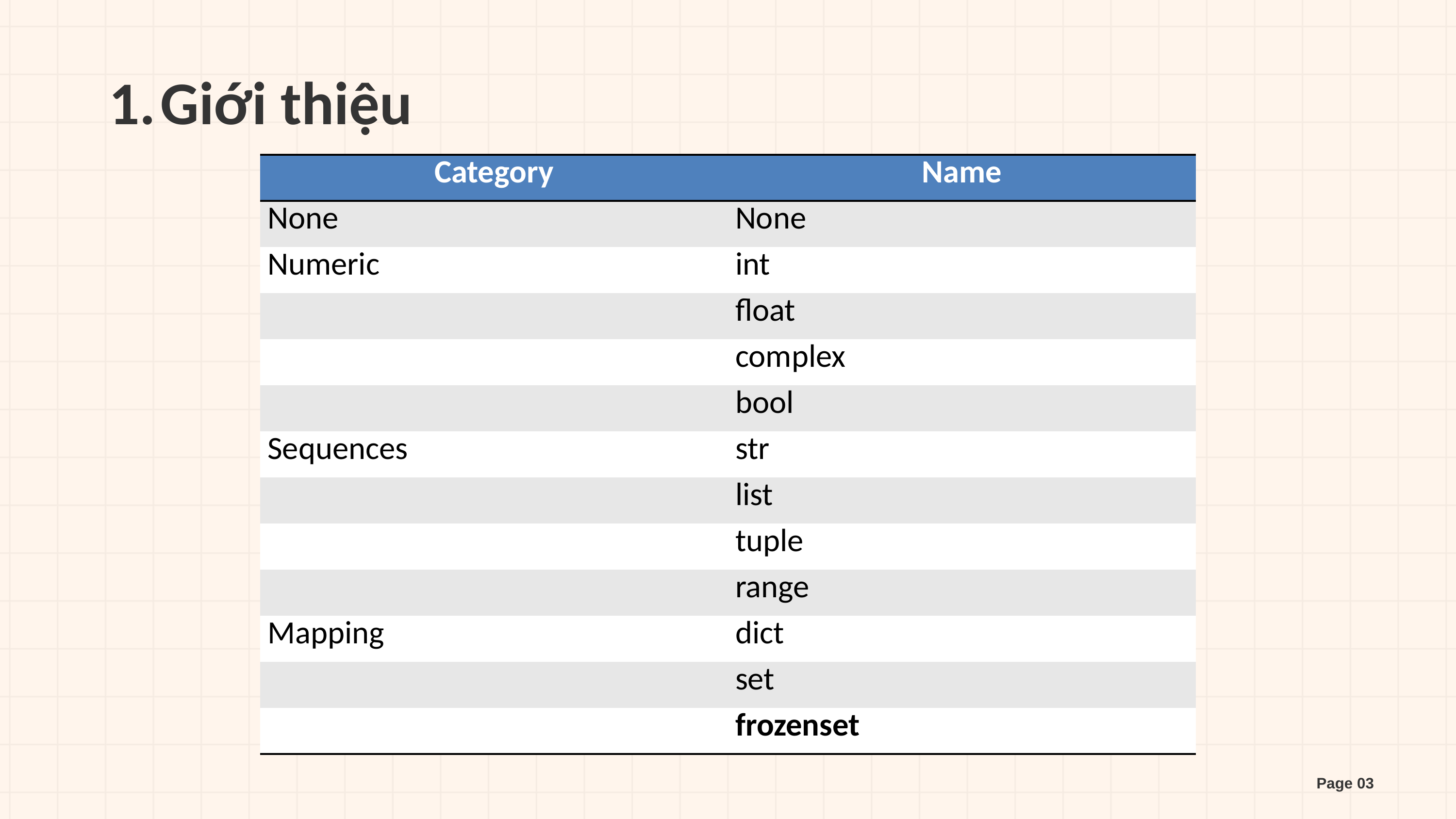

Giới thiệu
| Category | Name |
| --- | --- |
| None | None |
| Numeric | int |
|  | float |
|  | complex |
|  | bool |
| Sequences | str |
|  | list |
|  | tuple |
|  | range |
| Mapping | dict |
|  | set |
|  | frozenset |
Page 03